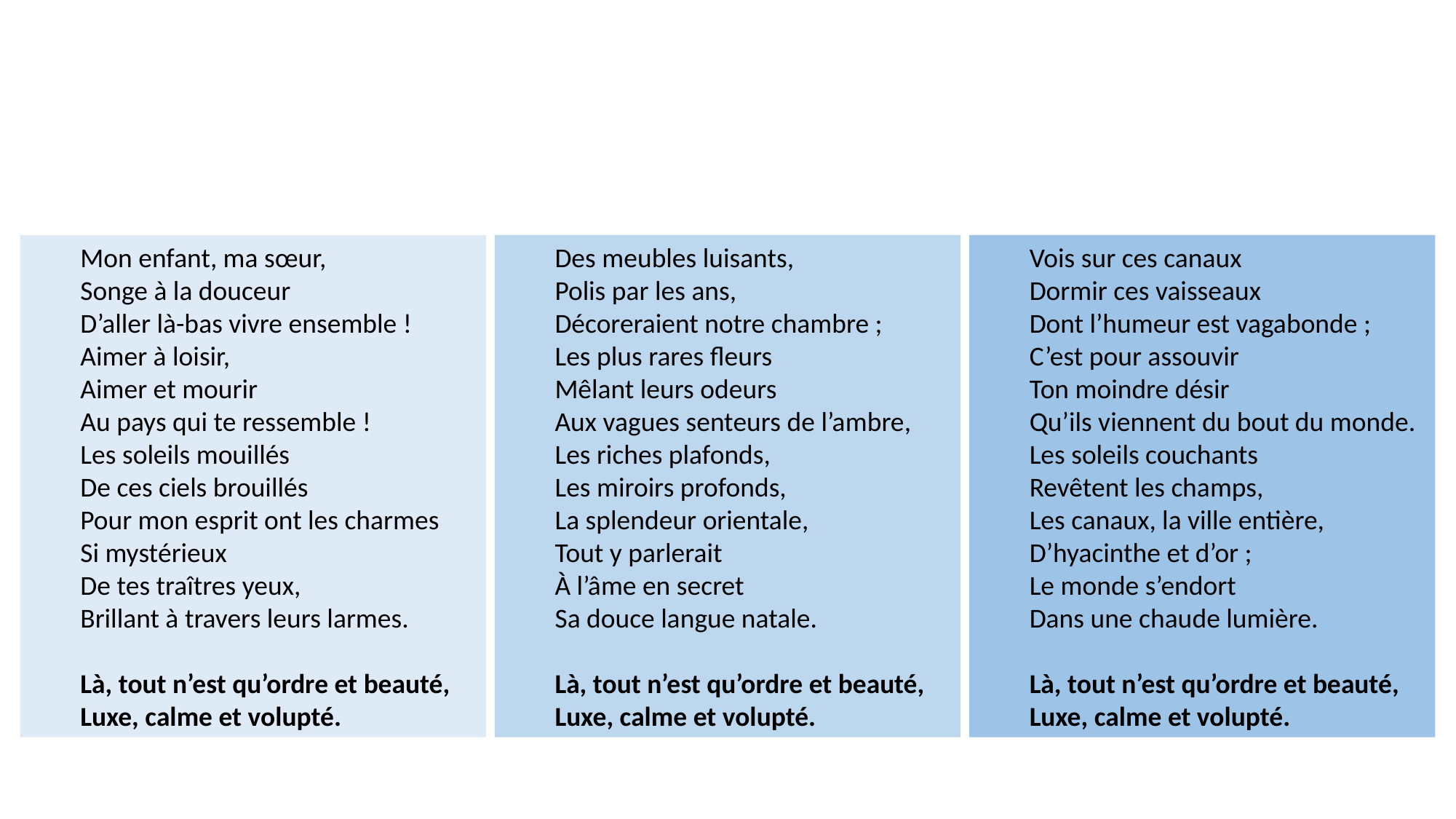

Mon enfant, ma sœur,
        Songe à la douceur
        D’aller là-bas vivre ensemble !
        Aimer à loisir,
        Aimer et mourir
        Au pays qui te ressemble !
        Les soleils mouillés
        De ces ciels brouillés
        Pour mon esprit ont les charmes
        Si mystérieux
        De tes traîtres yeux,
        Brillant à travers leurs larmes.

        Là, tout n’est qu’ordre et beauté,
        Luxe, calme et volupté.
        Vois sur ces canaux
        Dormir ces vaisseaux
        Dont l’humeur est vagabonde ;
        C’est pour assouvir
        Ton moindre désir
        Qu’ils viennent du bout du monde.
        Les soleils couchants
        Revêtent les champs,
        Les canaux, la ville entière,
        D’hyacinthe et d’or ;
        Le monde s’endort
        Dans une chaude lumière.

        Là, tout n’est qu’ordre et beauté,
        Luxe, calme et volupté.
        Des meubles luisants,
        Polis par les ans,
        Décoreraient notre chambre ;
        Les plus rares fleurs
        Mêlant leurs odeurs
        Aux vagues senteurs de l’ambre,
        Les riches plafonds,
        Les miroirs profonds,
        La splendeur orientale,
        Tout y parlerait
        À l’âme en secret
        Sa douce langue natale.

        Là, tout n’est qu’ordre et beauté,
        Luxe, calme et volupté.